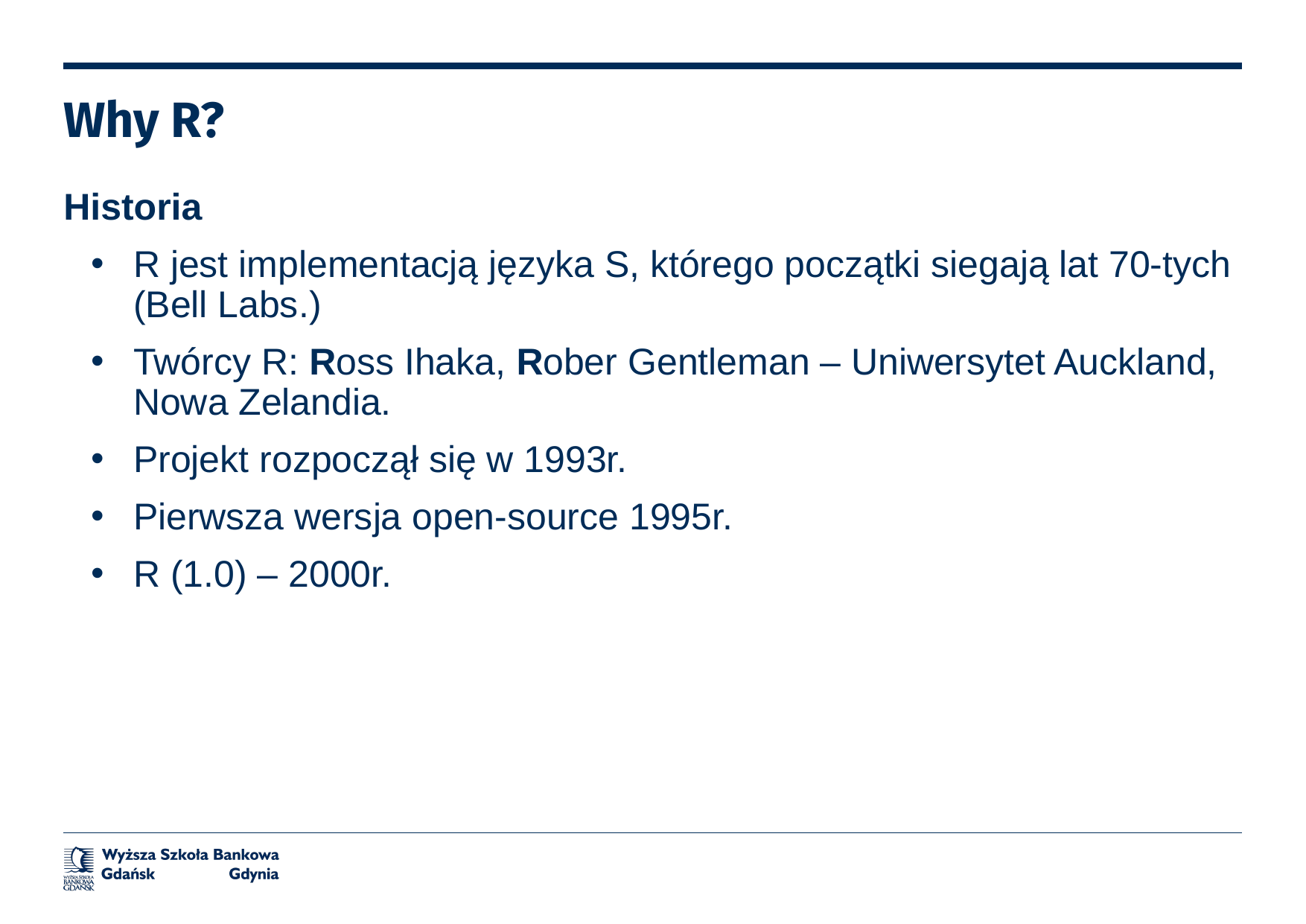

# Why R?
Historia
R jest implementacją języka S, którego początki siegają lat 70-tych (Bell Labs.)
Twórcy R: Ross Ihaka, Rober Gentleman – Uniwersytet Auckland, Nowa Zelandia.
Projekt rozpoczął się w 1993r.
Pierwsza wersja open-source 1995r.
R (1.0) – 2000r.